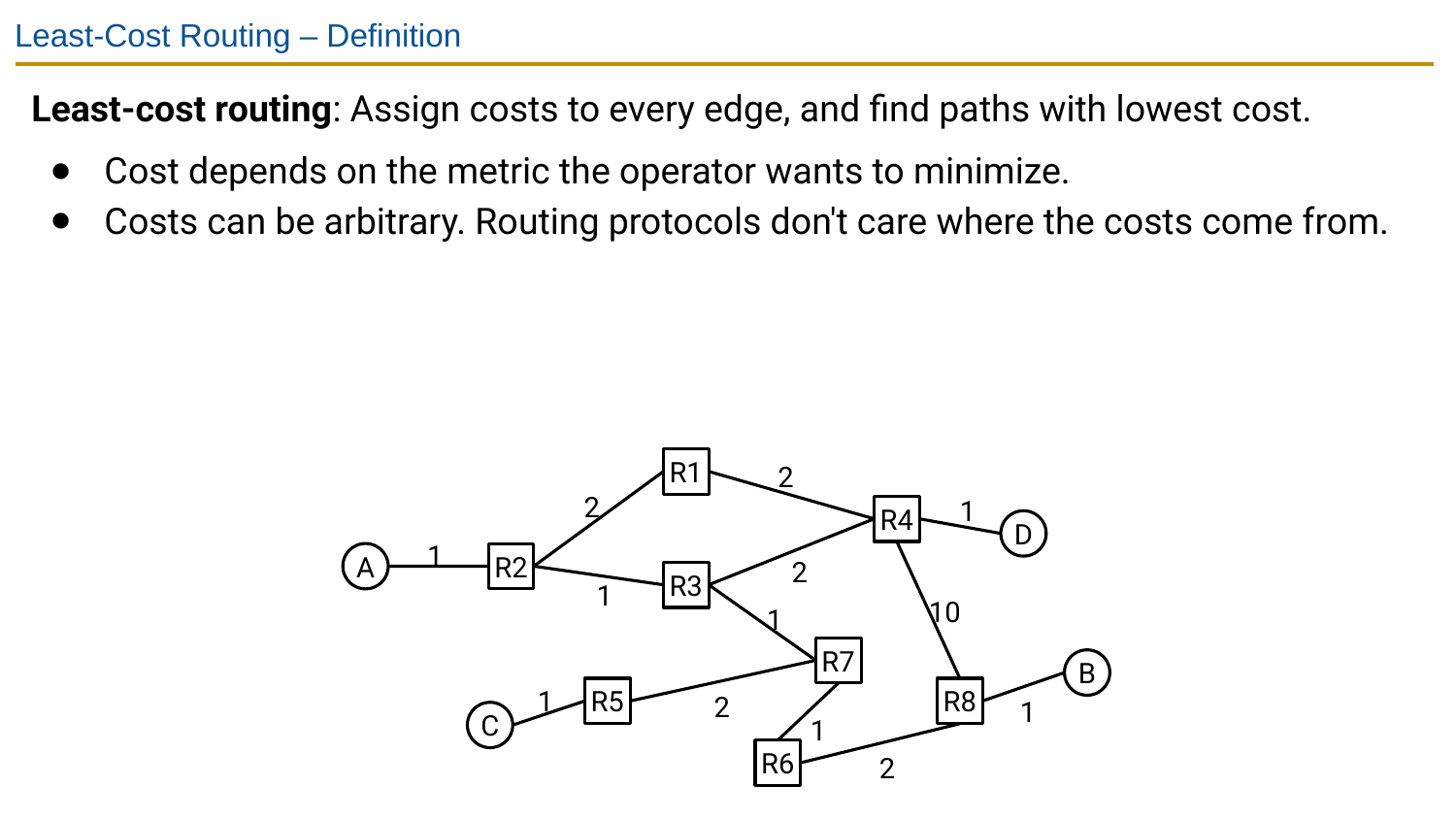

# Least-Cost Routing – Definition
Least-cost routing: Assign costs to every edge, and find paths with lowest cost.
Cost depends on the metric the operator wants to minimize.
Costs can be arbitrary. Routing protocols don't care where the costs come from.
R1
2
2
1
R4
D
1
A
R2
2
R3
1
10
1
R7
B
1
R5
R8
2
1
C
1
R6
2